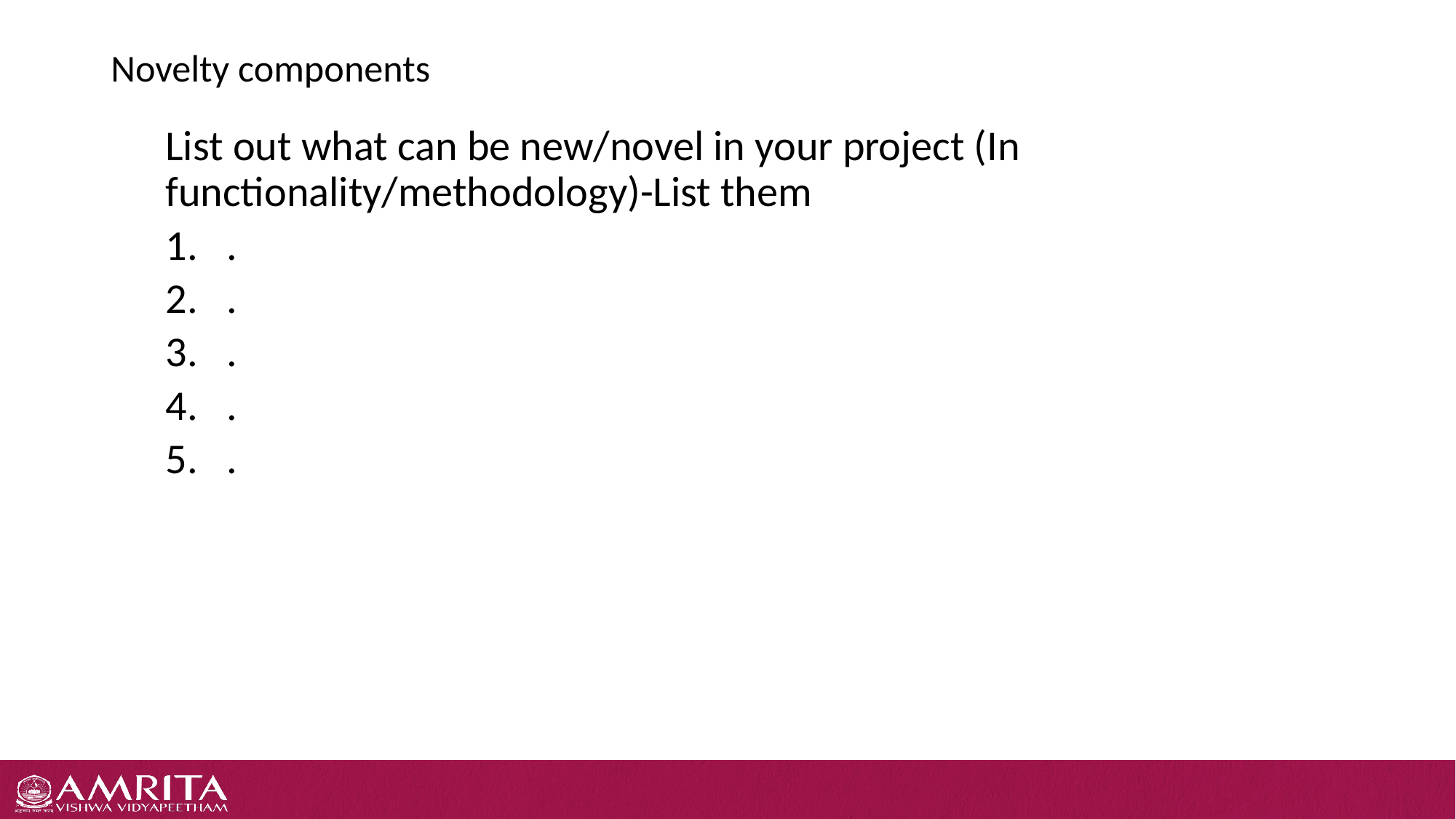

# Novelty components
List out what can be new/novel in your project (In functionality/methodology)-List them
.
.
.
.
.